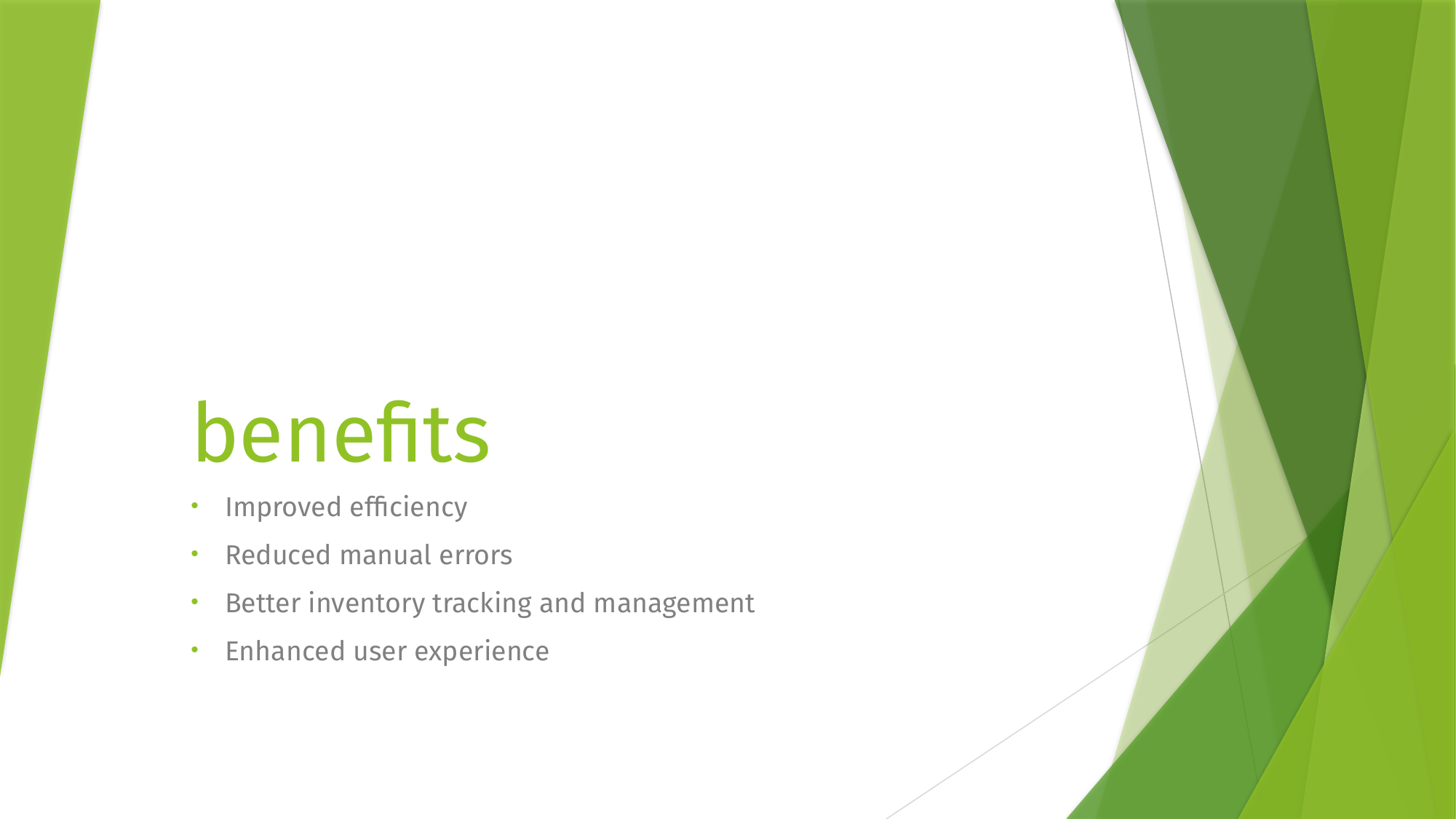

# benefits
Improved efficiency
Reduced manual errors
Better inventory tracking and management
Enhanced user experience